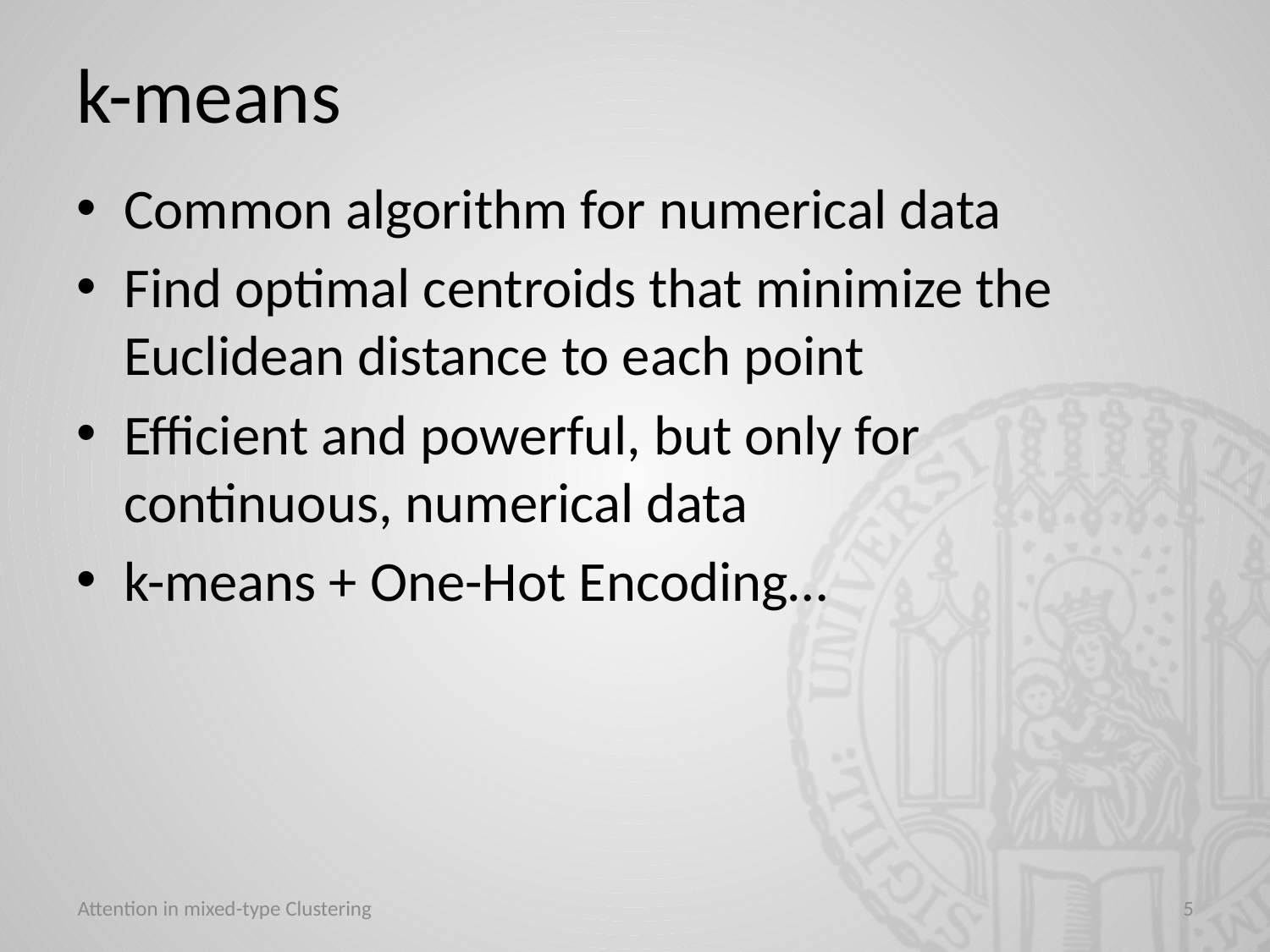

# k-means
Common algorithm for numerical data
Find optimal centroids that minimize the Euclidean distance to each point
Efficient and powerful, but only for continuous, numerical data
k-means + One-Hot Encoding…
Attention in mixed-type Clustering
5